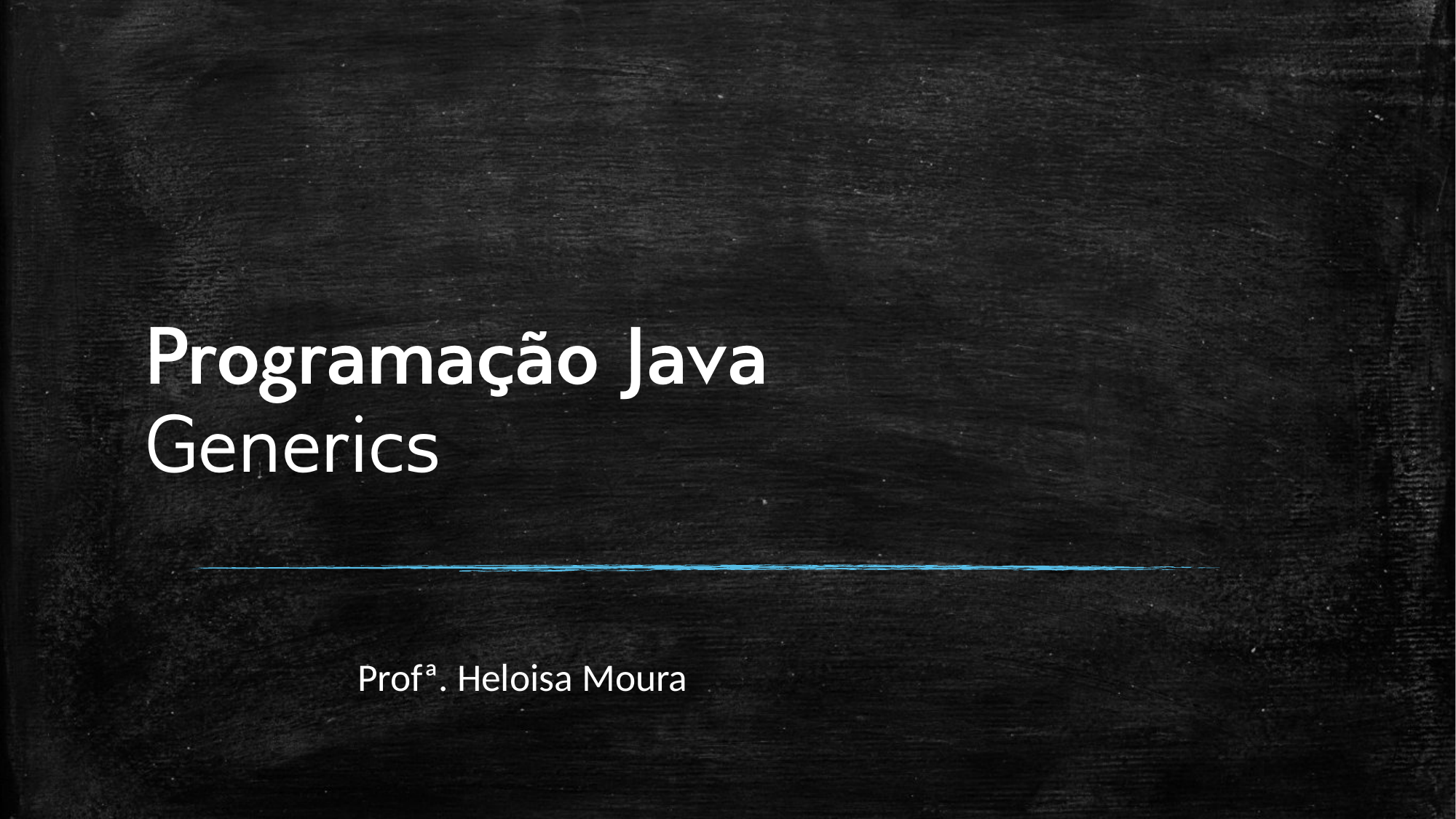

# Programação Java Generics

						      Profª. Heloisa Moura